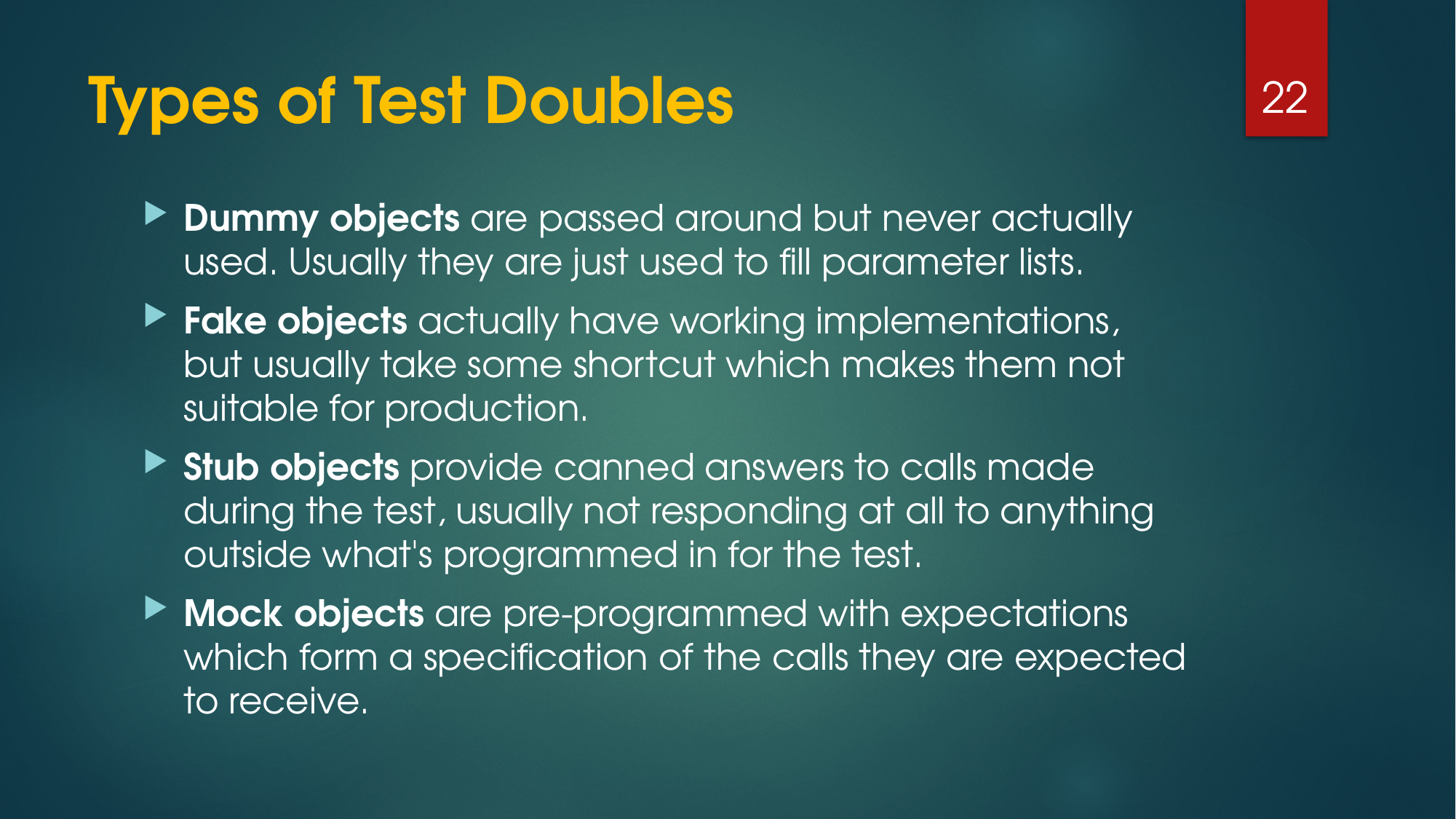

22
# Types of Test Doubles
Dummy objects are passed around but never actually used. Usually they are just used to fill parameter lists.
Fake objects actually have working implementations, but usually take some shortcut which makes them not suitable for production.
Stub objects provide canned answers to calls made during the test, usually not responding at all to anything outside what's programmed in for the test.
Mock objects are pre-programmed with expectations which form a specification of the calls they are expected to receive.